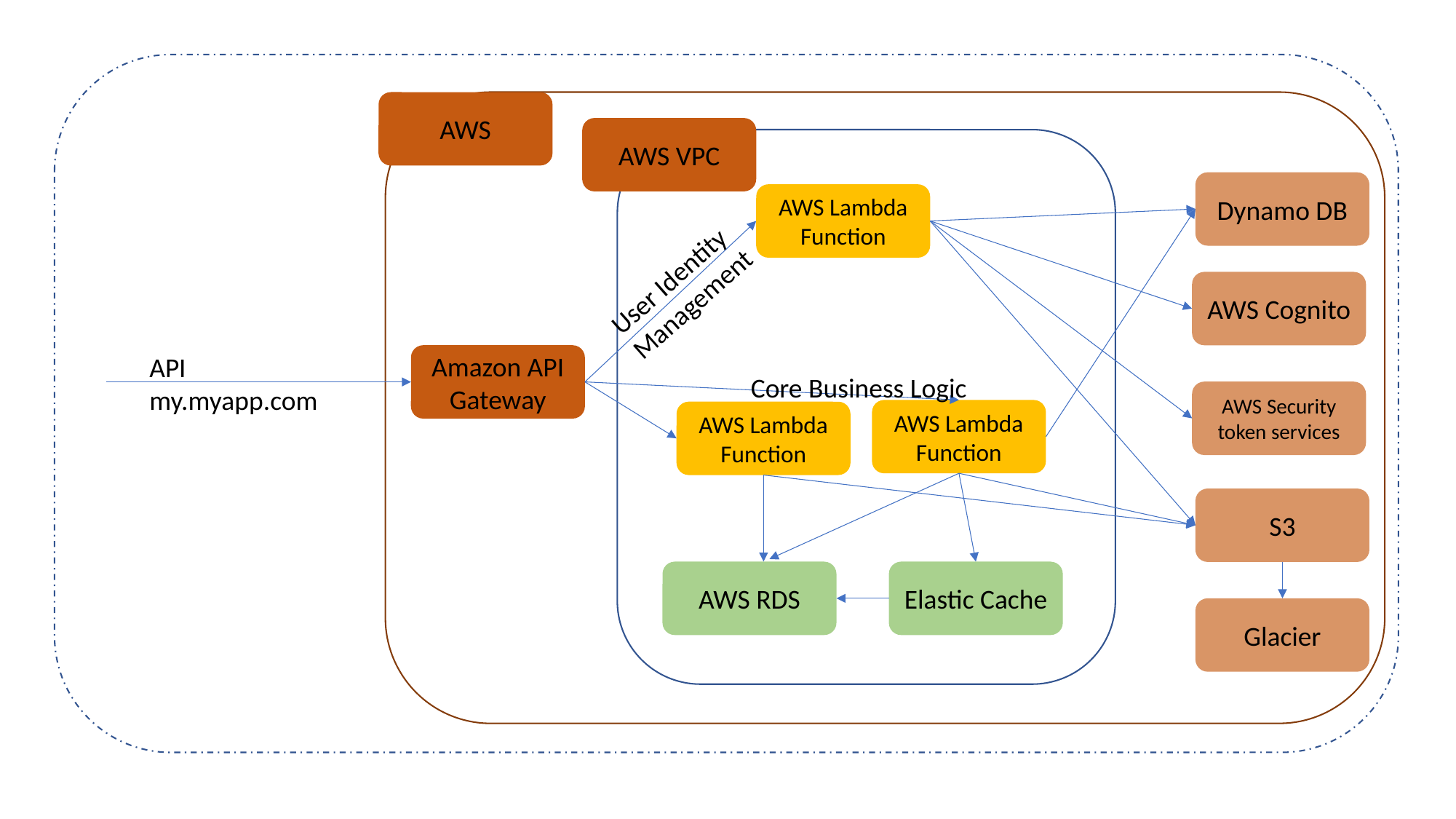

AWS

AWS VPC

Dynamo DB
AWS Lambda Function
User Identity Management
AWS Cognito
API my.myapp.com
Amazon API Gateway
Core Business Logic
AWS Security token services
AWS Lambda Function
AWS Lambda Function
S3
AWS RDS
Elastic Cache
Glacier